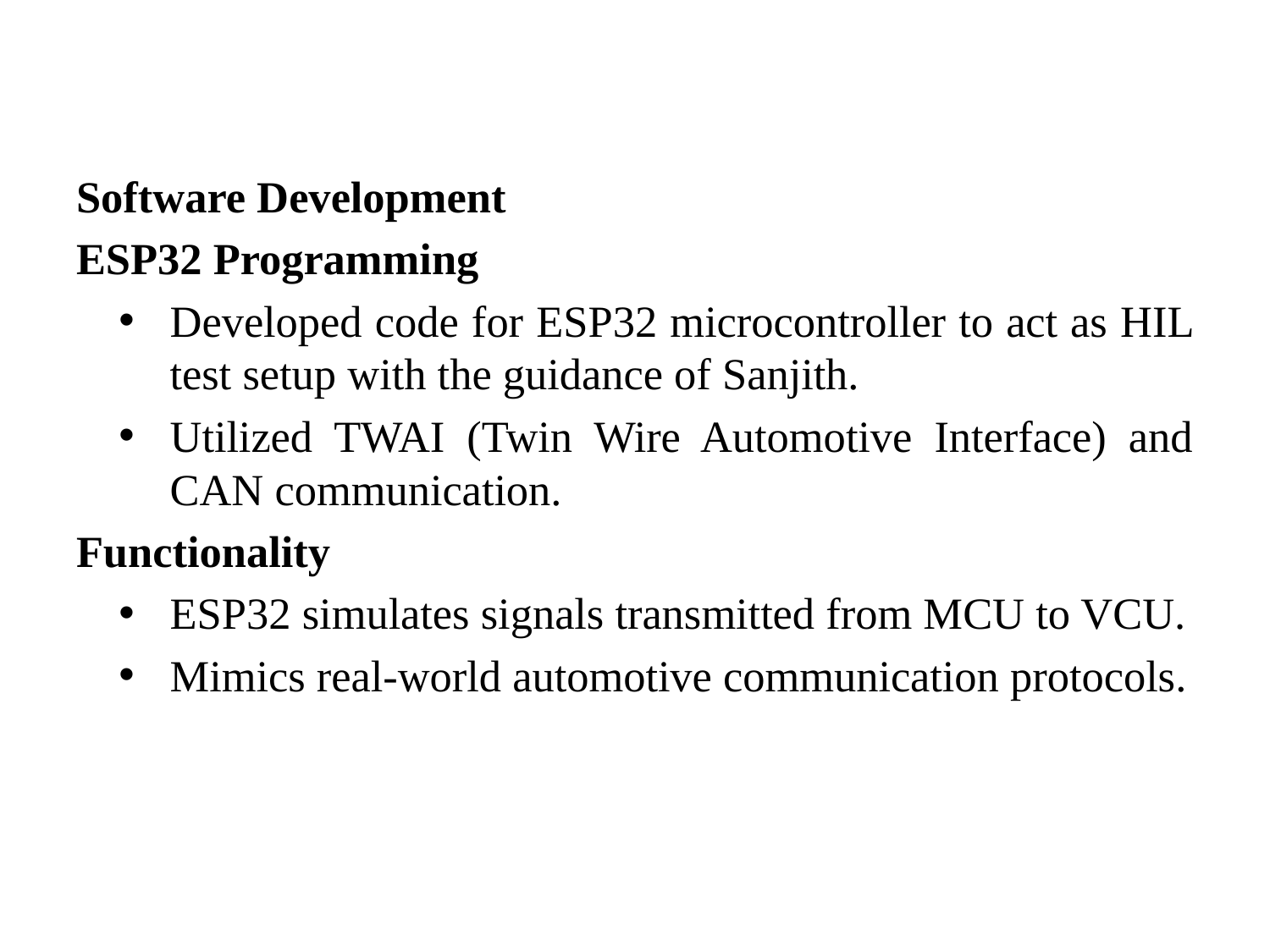

Software Development
ESP32 Programming
Developed code for ESP32 microcontroller to act as HIL test setup with the guidance of Sanjith.
Utilized TWAI (Twin Wire Automotive Interface) and CAN communication.
Functionality
ESP32 simulates signals transmitted from MCU to VCU.
Mimics real-world automotive communication protocols.